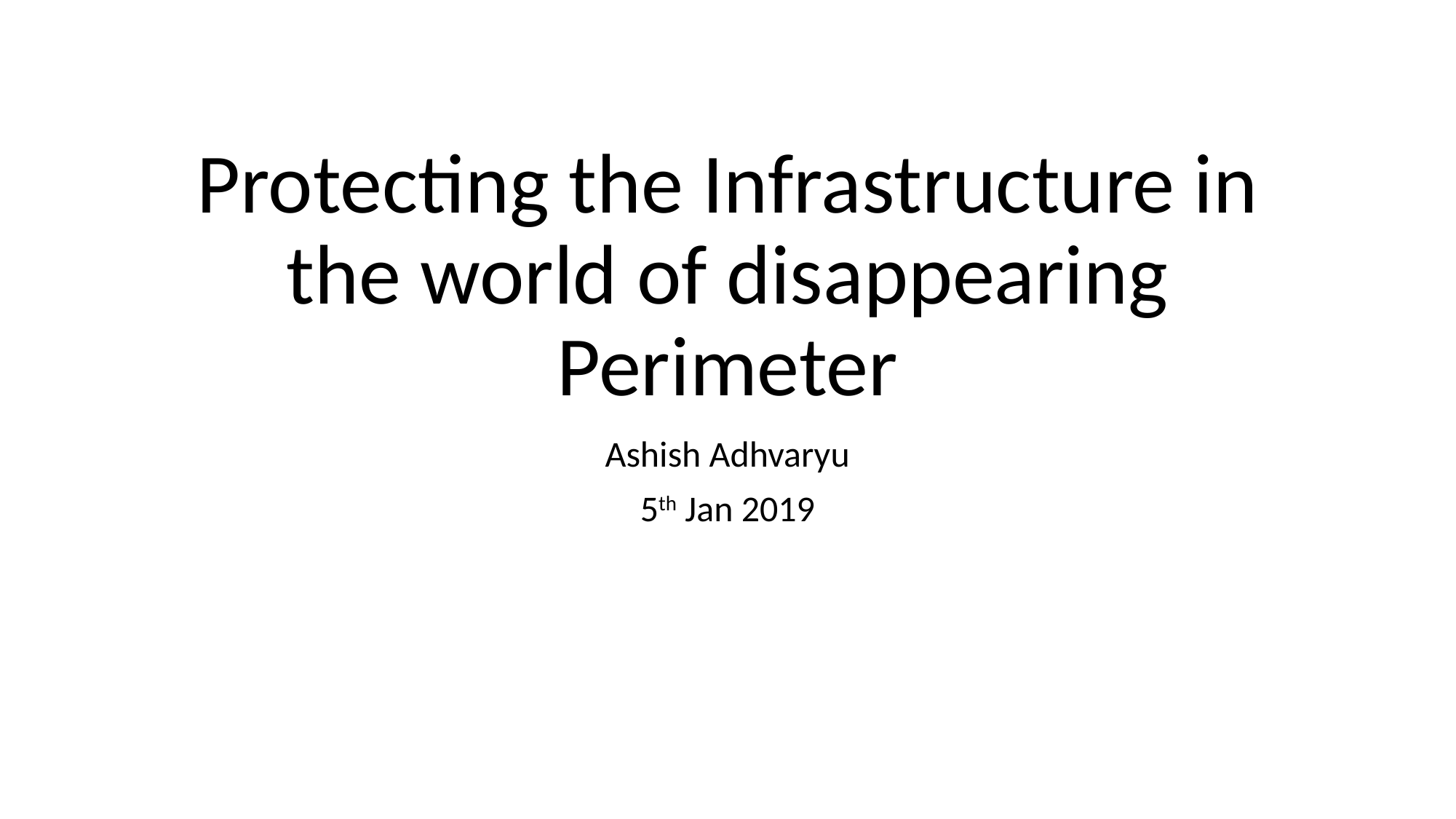

# Protecting the Infrastructure in the world of disappearing Perimeter
Ashish Adhvaryu
5th Jan 2019